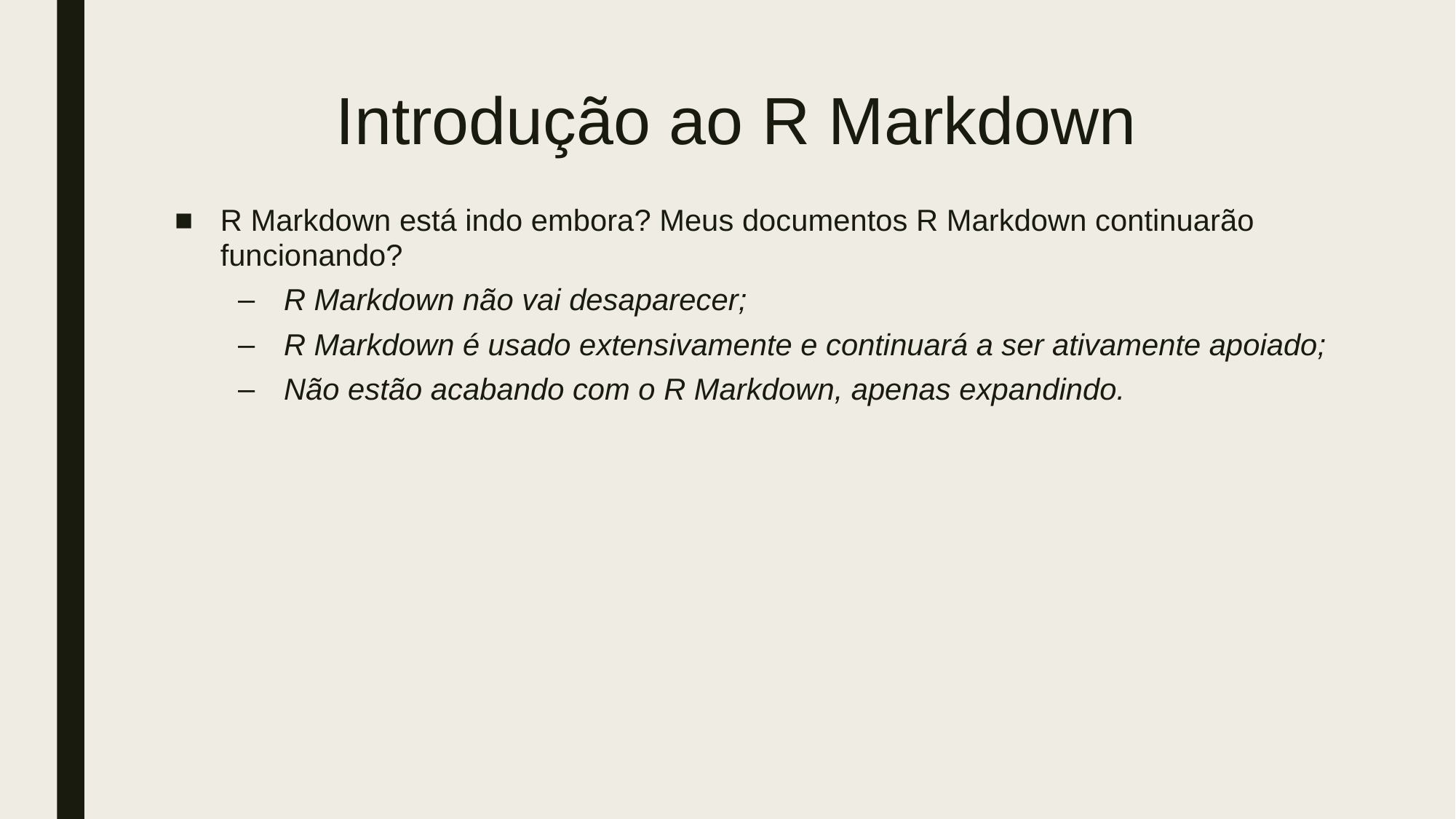

# Introdução ao R Markdown
R Markdown está indo embora? Meus documentos R Markdown continuarão funcionando?
R Markdown não vai desaparecer;
R Markdown é usado extensivamente e continuará a ser ativamente apoiado;
Não estão acabando com o R Markdown, apenas expandindo.